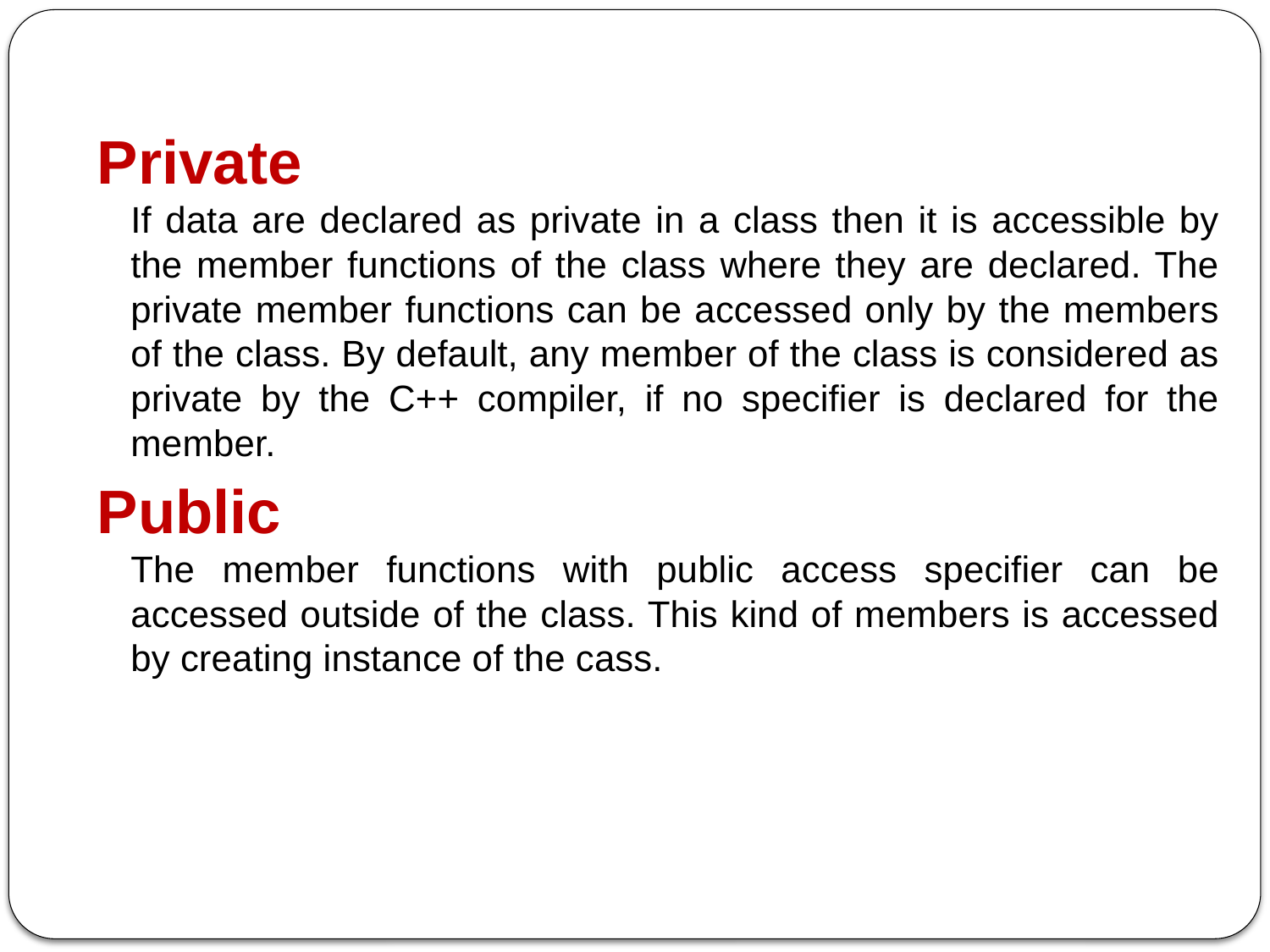

Private
If data are declared as private in a class then it is accessible by the member functions of the class where they are declared. The private member functions can be accessed only by the members of the class. By default, any member of the class is considered as private by the C++ compiler, if no specifier is declared for the member.
Public
The member functions with public access specifier can be accessed outside of the class. This kind of members is accessed by creating instance of the cass.